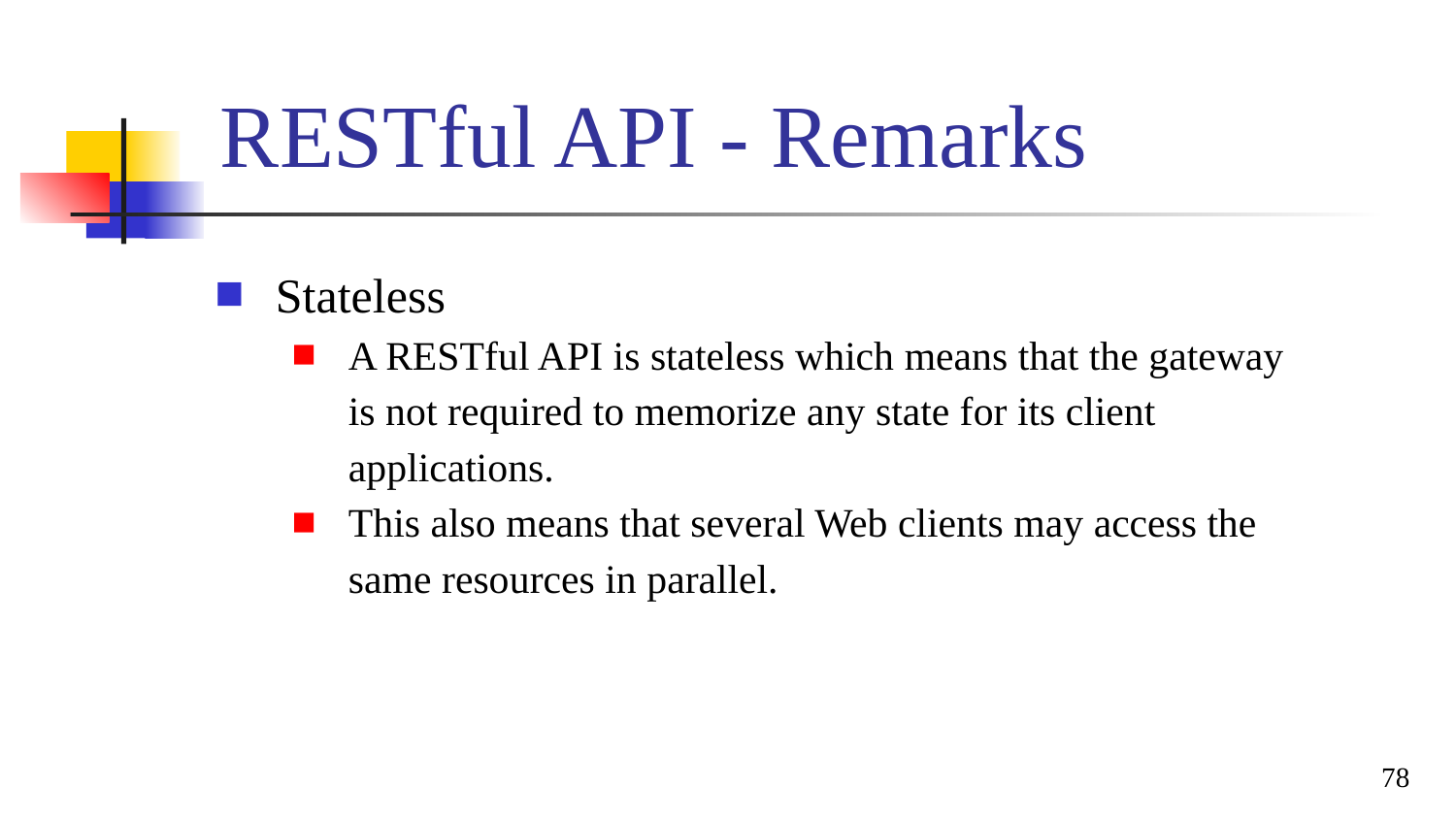

# RESTful API - Remarks
Stateless
A RESTful API is stateless which means that the gateway is not required to memorize any state for its client applications.
This also means that several Web clients may access the same resources in parallel.
78